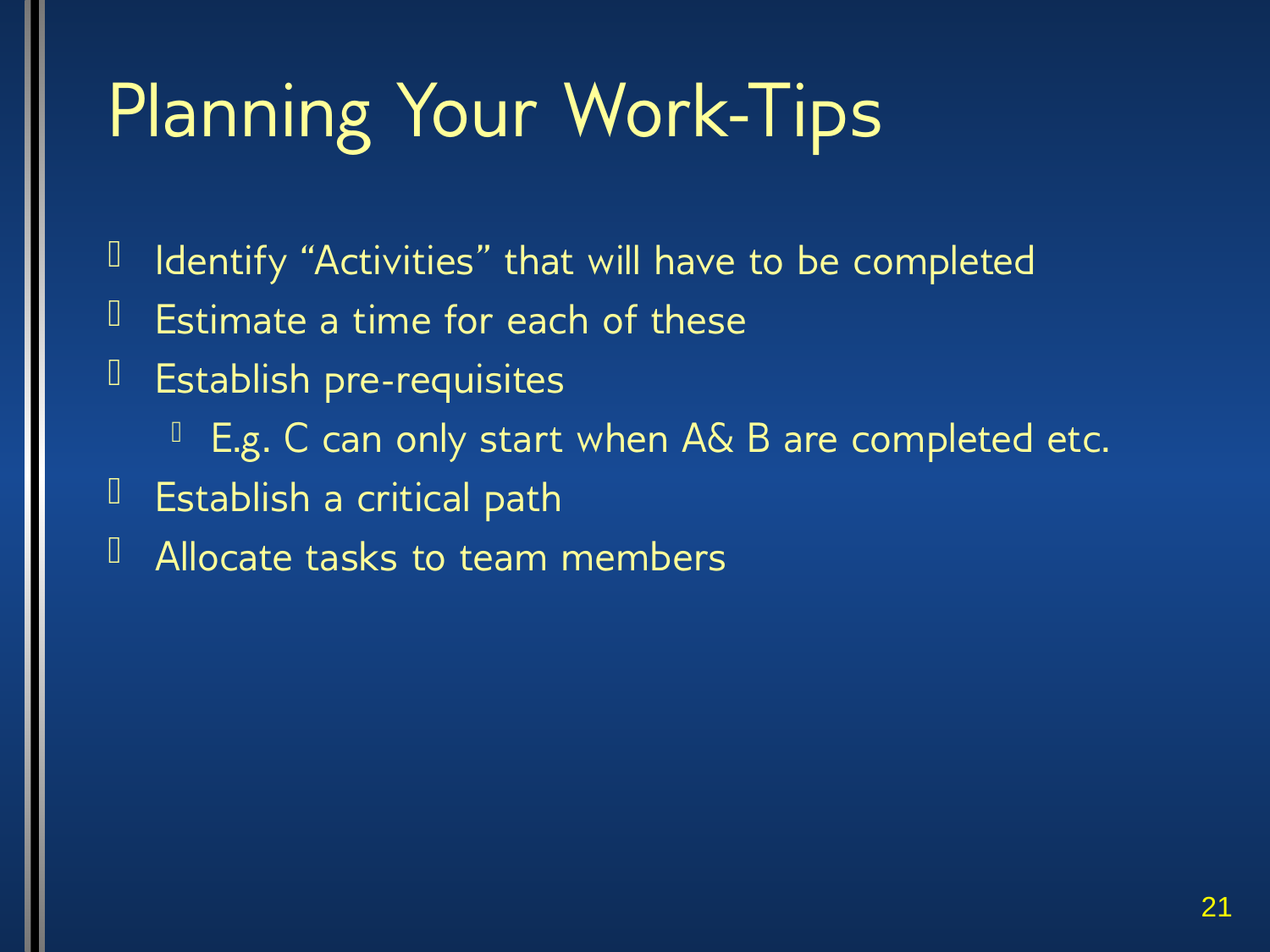

# Planning Your Work-Tips
Identify “Activities” that will have to be completed
Estimate a time for each of these
Establish pre-requisites
E.g. C can only start when A& B are completed etc.
Establish a critical path
Allocate tasks to team members

21